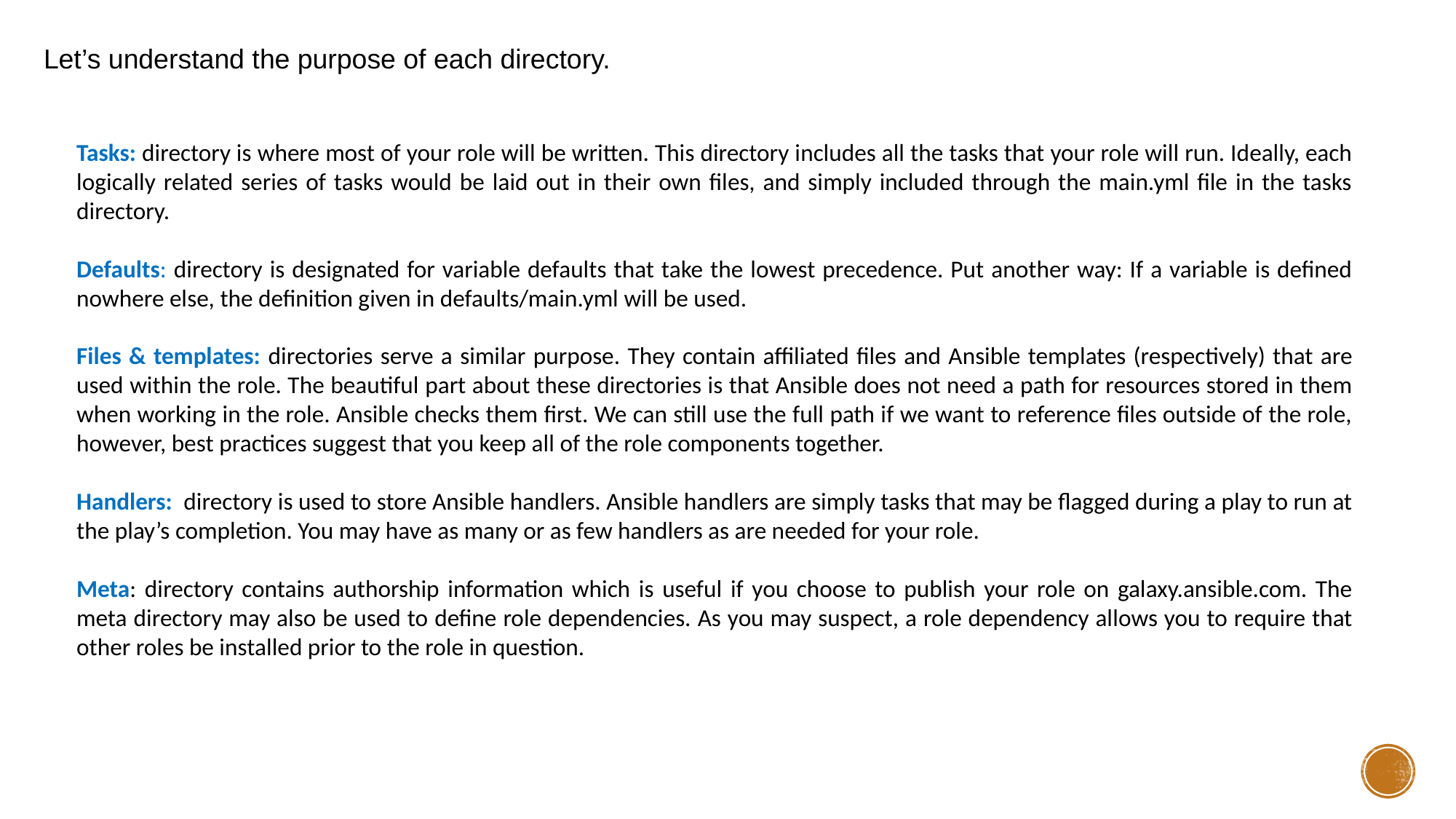

Let’s understand the purpose of each directory.

Tasks: directory is where most of your role will be written. This directory includes all the tasks that your role will run. Ideally, each logically related series of tasks would be laid out in their own files, and simply included through the main.yml file in the tasks directory.

Defaults: directory is designated for variable defaults that take the lowest precedence. Put another way: If a variable is defined nowhere else, the definition given in defaults/main.yml will be used.

Files & templates: directories serve a similar purpose. They contain affiliated files and Ansible templates (respectively) that are used within the role. The beautiful part about these directories is that Ansible does not need a path for resources stored in them when working in the role. Ansible checks them first. We can still use the full path if we want to reference files outside of the role, however, best practices suggest that you keep all of the role components together.

Handlers:  directory is used to store Ansible handlers. Ansible handlers are simply tasks that may be flagged during a play to run at the play’s completion. You may have as many or as few handlers as are needed for your role.

Meta: directory contains authorship information which is useful if you choose to publish your role on galaxy.ansible.com. The meta directory may also be used to define role dependencies. As you may suspect, a role dependency allows you to require that other roles be installed prior to the role in question.